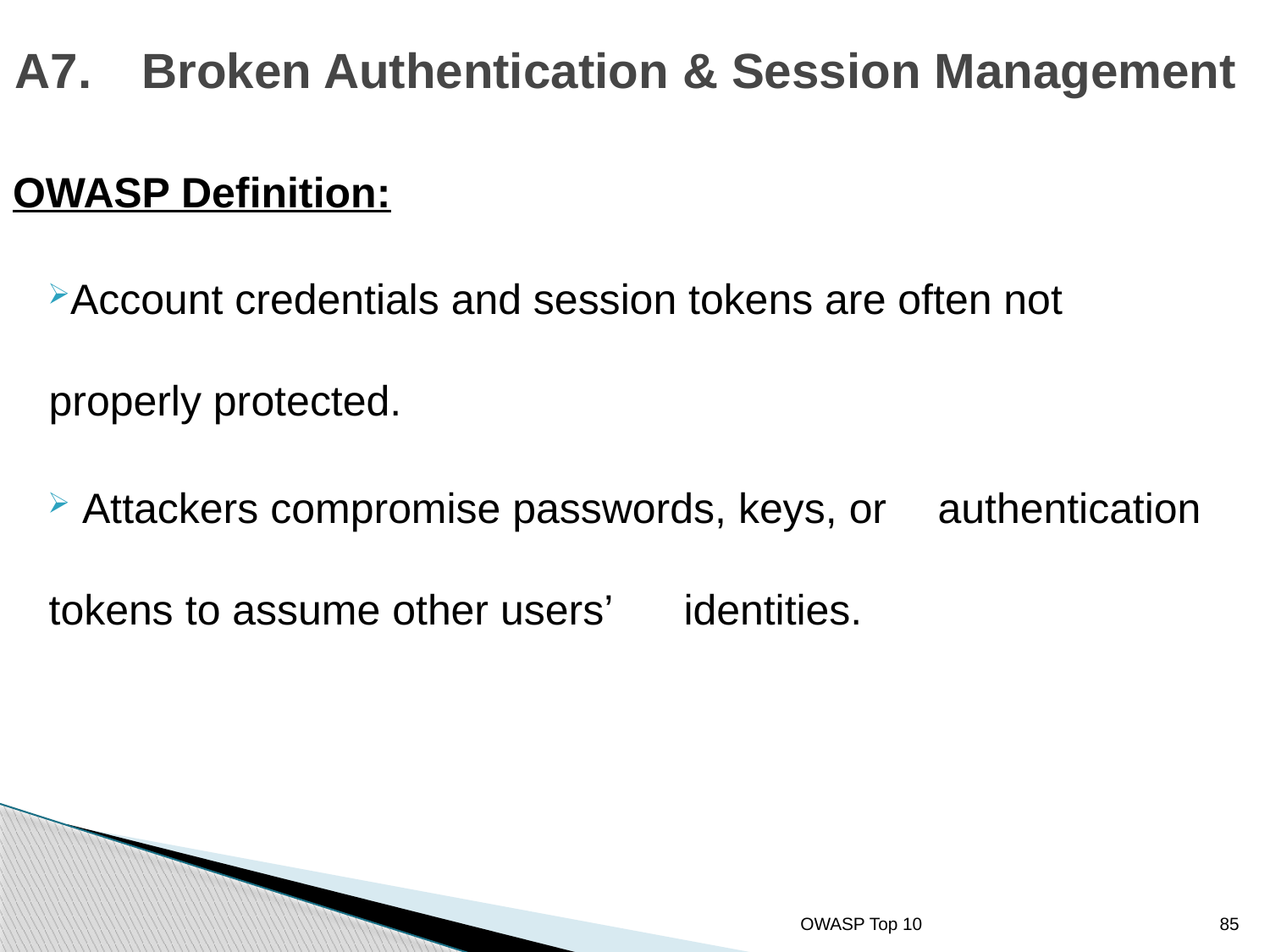

# A7.	Broken Authentication & Session Management
OWASP Definition:
Account credentials and session tokens are often not 	properly protected.
 Attackers compromise passwords, keys, or 	authentication tokens to assume other users’ 	identities.

OWASP Top 10
85